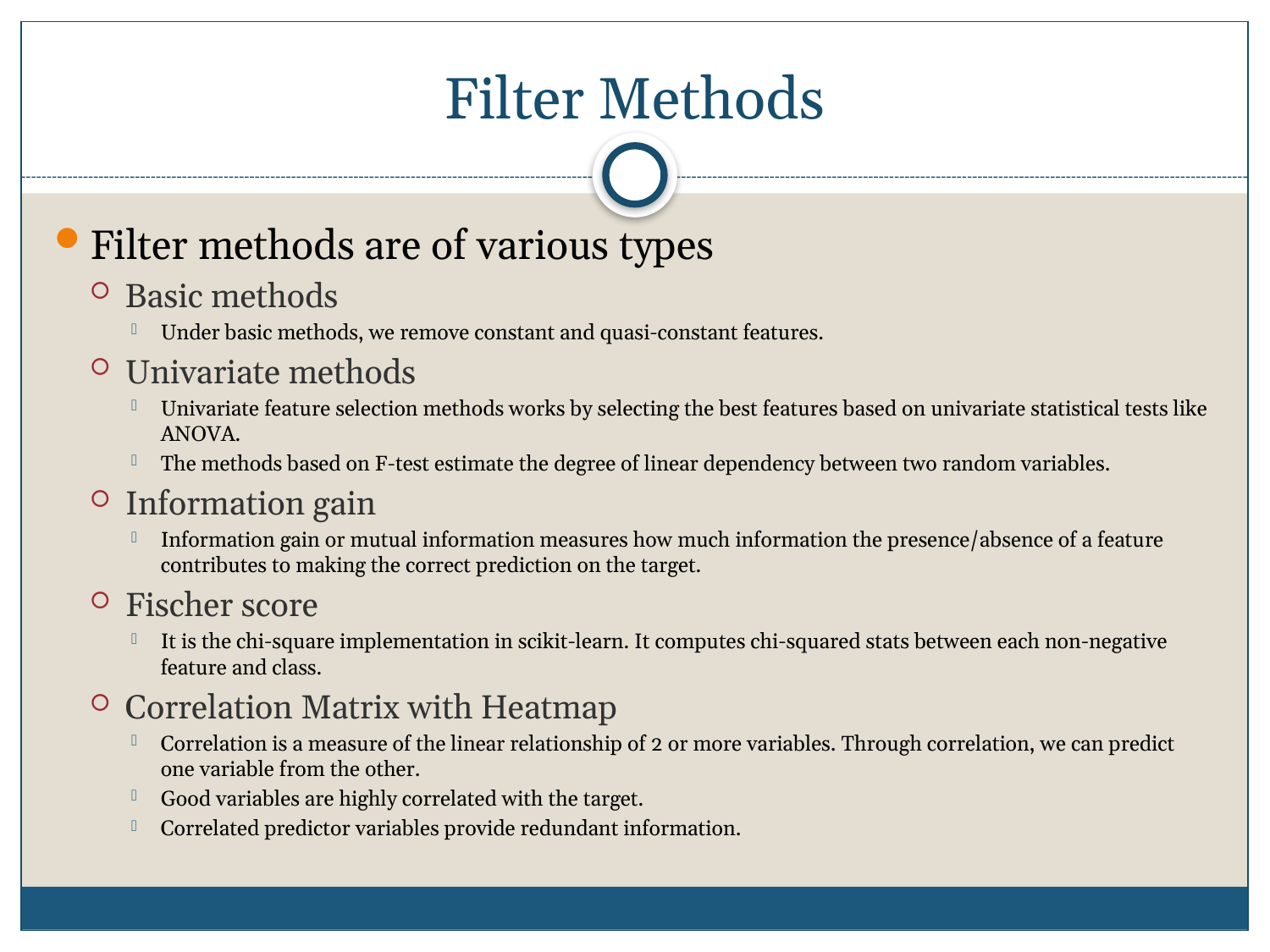

# Filter Methods
Filter methods are of various types
Basic methods
Under basic methods, we remove constant and quasi-constant features.
Univariate methods
Univariate feature selection methods works by selecting the best features based on univariate statistical tests like ANOVA.
The methods based on F-test estimate the degree of linear dependency between two random variables.
Information gain
Information gain or mutual information measures how much information the presence/absence of a feature contributes to making the correct prediction on the target.
Fischer score
It is the chi-square implementation in scikit-learn. It computes chi-squared stats between each non-negative feature and class.
Correlation Matrix with Heatmap
Correlation is a measure of the linear relationship of 2 or more variables. Through correlation, we can predict one variable from the other.
Good variables are highly correlated with the target.
Correlated predictor variables provide redundant information.